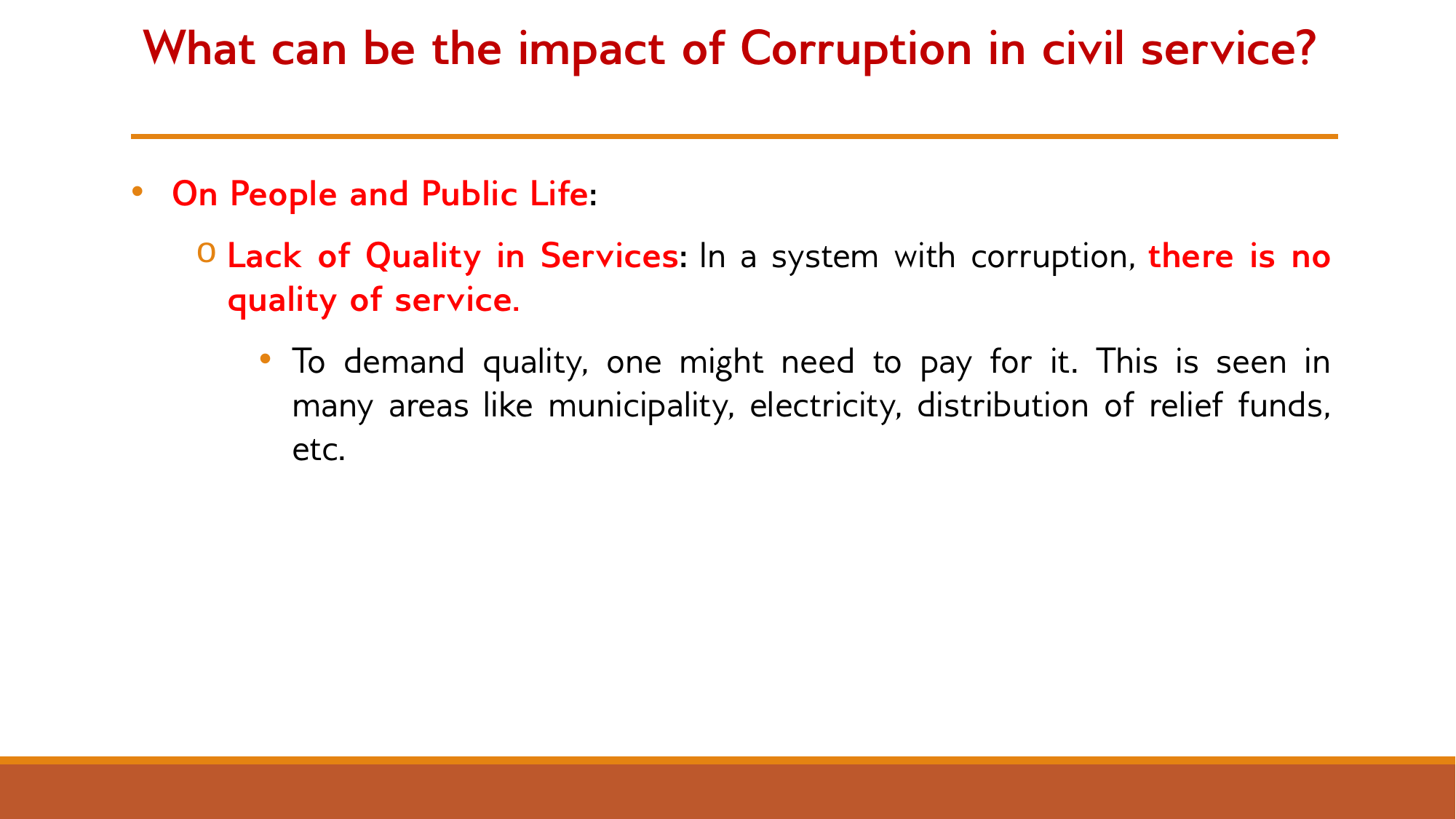

# What can be the impact of Corruption in civil service?
On People and Public Life:
Lack of Quality in Services: In a system with corruption, there is no quality of service.
To demand quality, one might need to pay for it. This is seen in many areas like municipality, electricity, distribution of relief funds, etc.